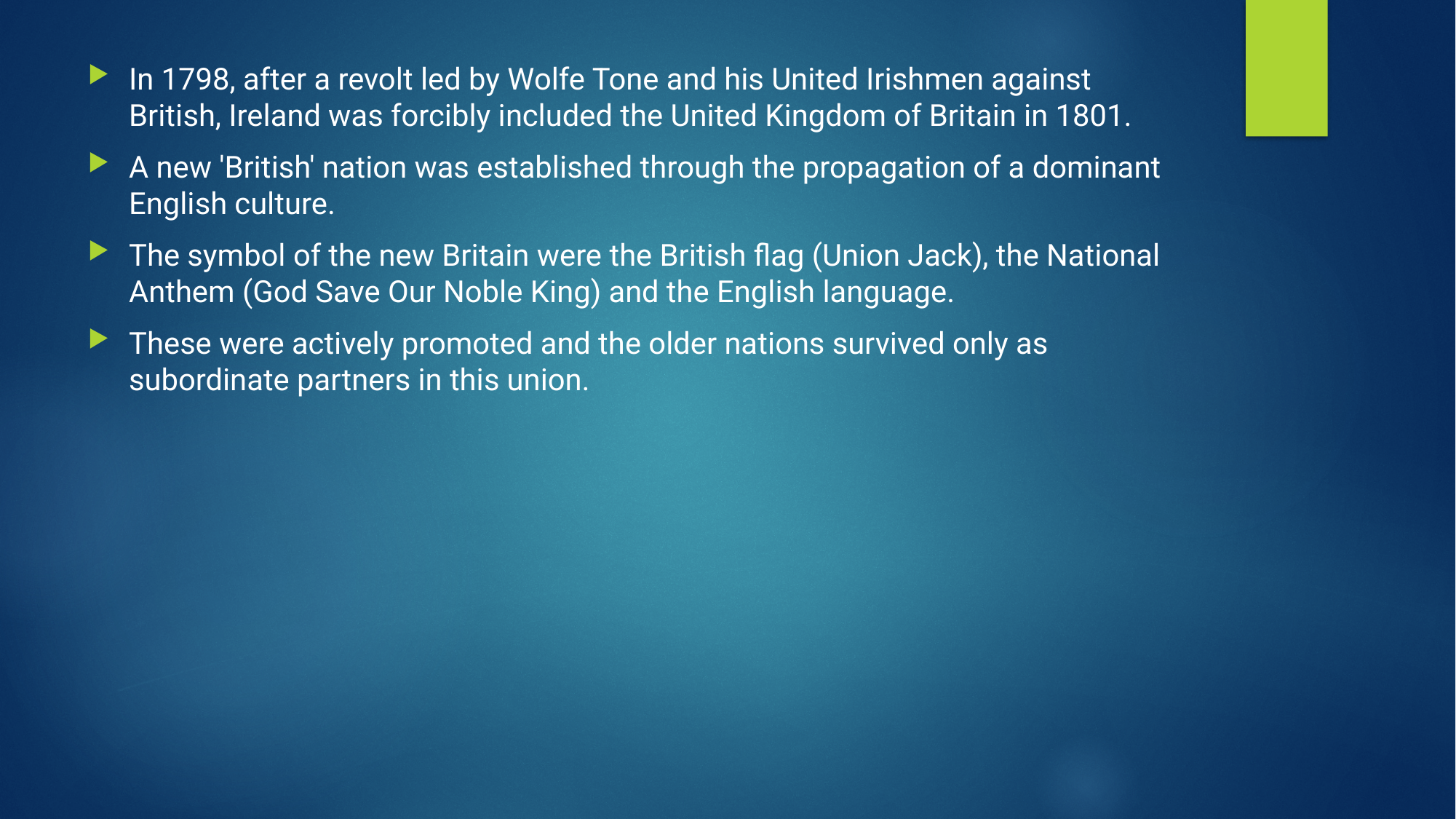

In 1798, after a revolt led by Wolfe Tone and his United Irishmen against British, Ireland was forcibly included the United Kingdom of Britain in 1801.
A new 'British' nation was established through the propagation of a dominant English culture.
The symbol of the new Britain were the British flag (Union Jack), the National Anthem (God Save Our Noble King) and the English language.
These were actively promoted and the older nations survived only as subordinate partners in this union.
#